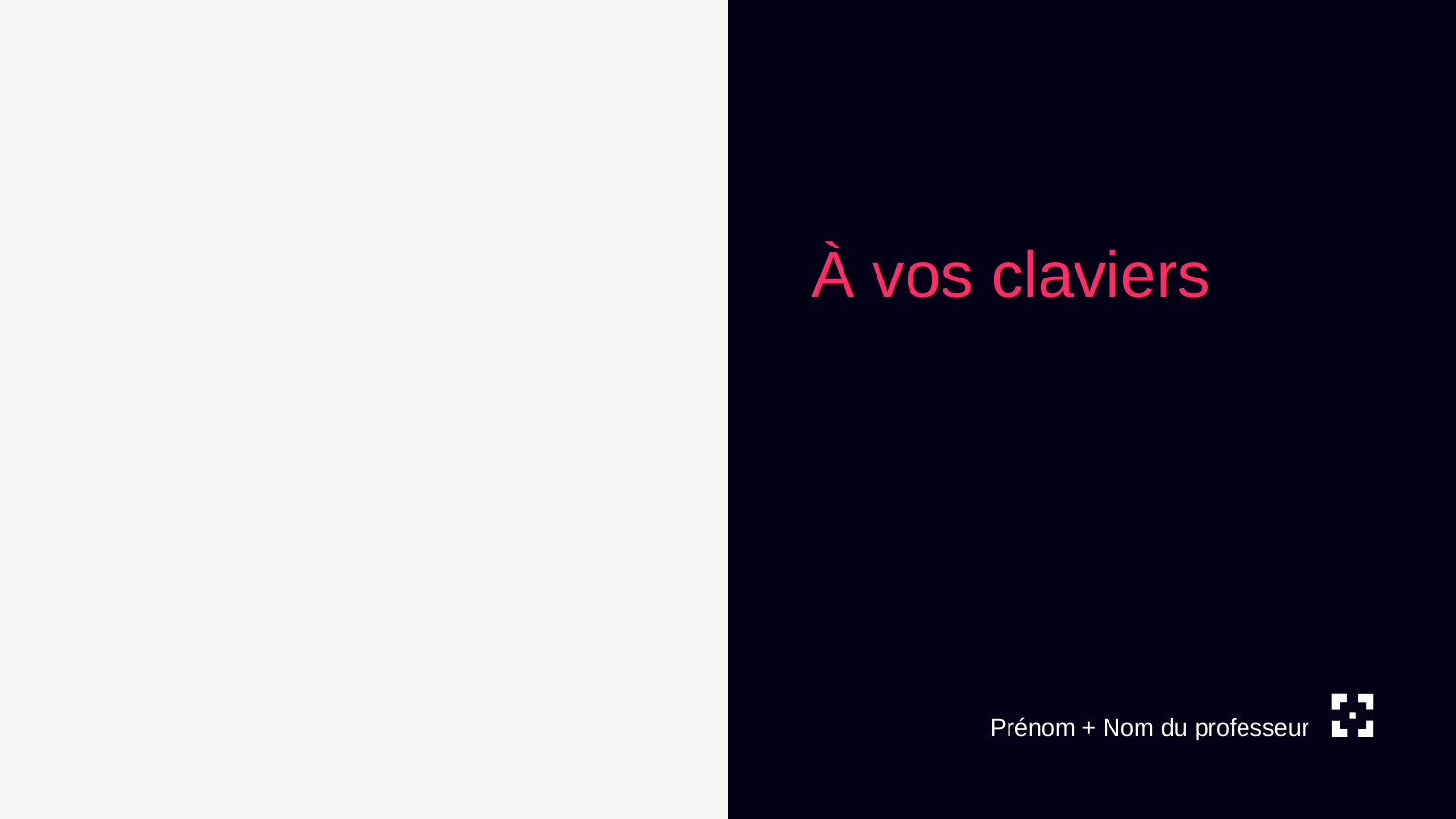

À vos claviers

Prénom + Nom du professeur